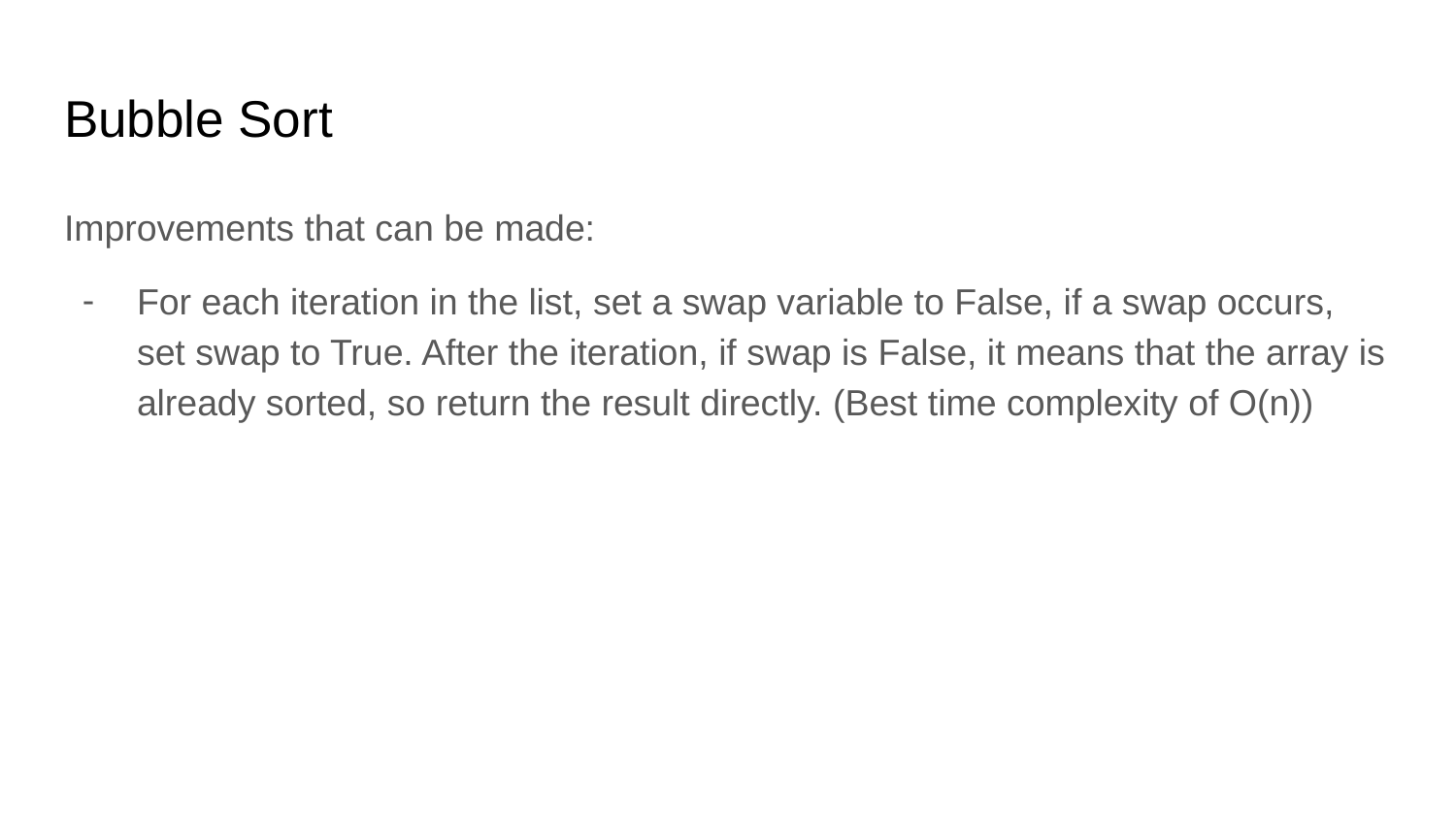

# Bubble Sort
Improvements that can be made:
For each iteration in the list, set a swap variable to False, if a swap occurs, set swap to True. After the iteration, if swap is False, it means that the array is already sorted, so return the result directly. (Best time complexity of O(n))